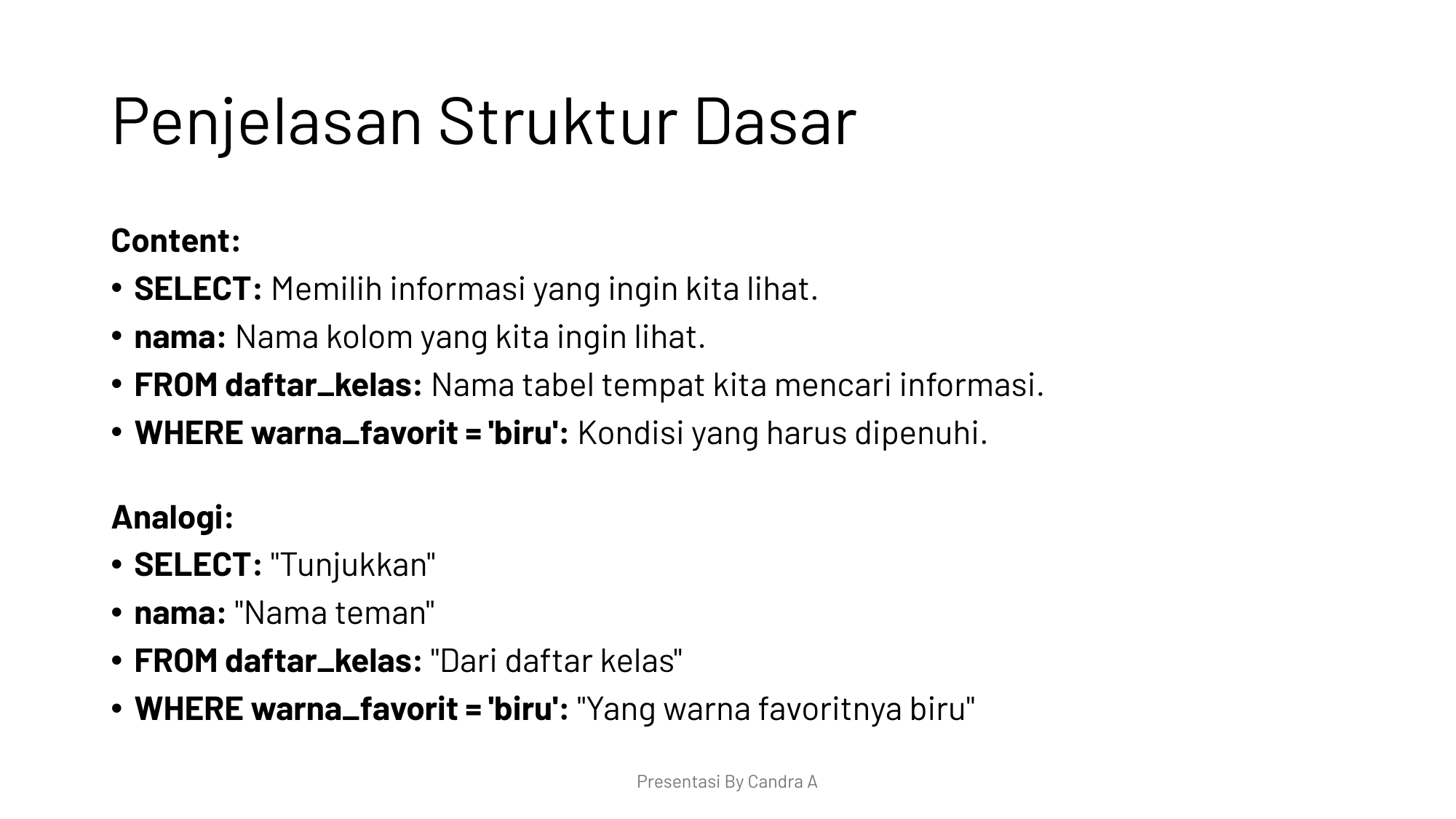

# Penjelasan Struktur Dasar
Content:
SELECT: Memilih informasi yang ingin kita lihat.
nama: Nama kolom yang kita ingin lihat.
FROM daftar_kelas: Nama tabel tempat kita mencari informasi.
WHERE warna_favorit = 'biru': Kondisi yang harus dipenuhi.
Analogi:
SELECT: "Tunjukkan"
nama: "Nama teman"
FROM daftar_kelas: "Dari daftar kelas"
WHERE warna_favorit = 'biru': "Yang warna favoritnya biru"

Presentasi By Candra A